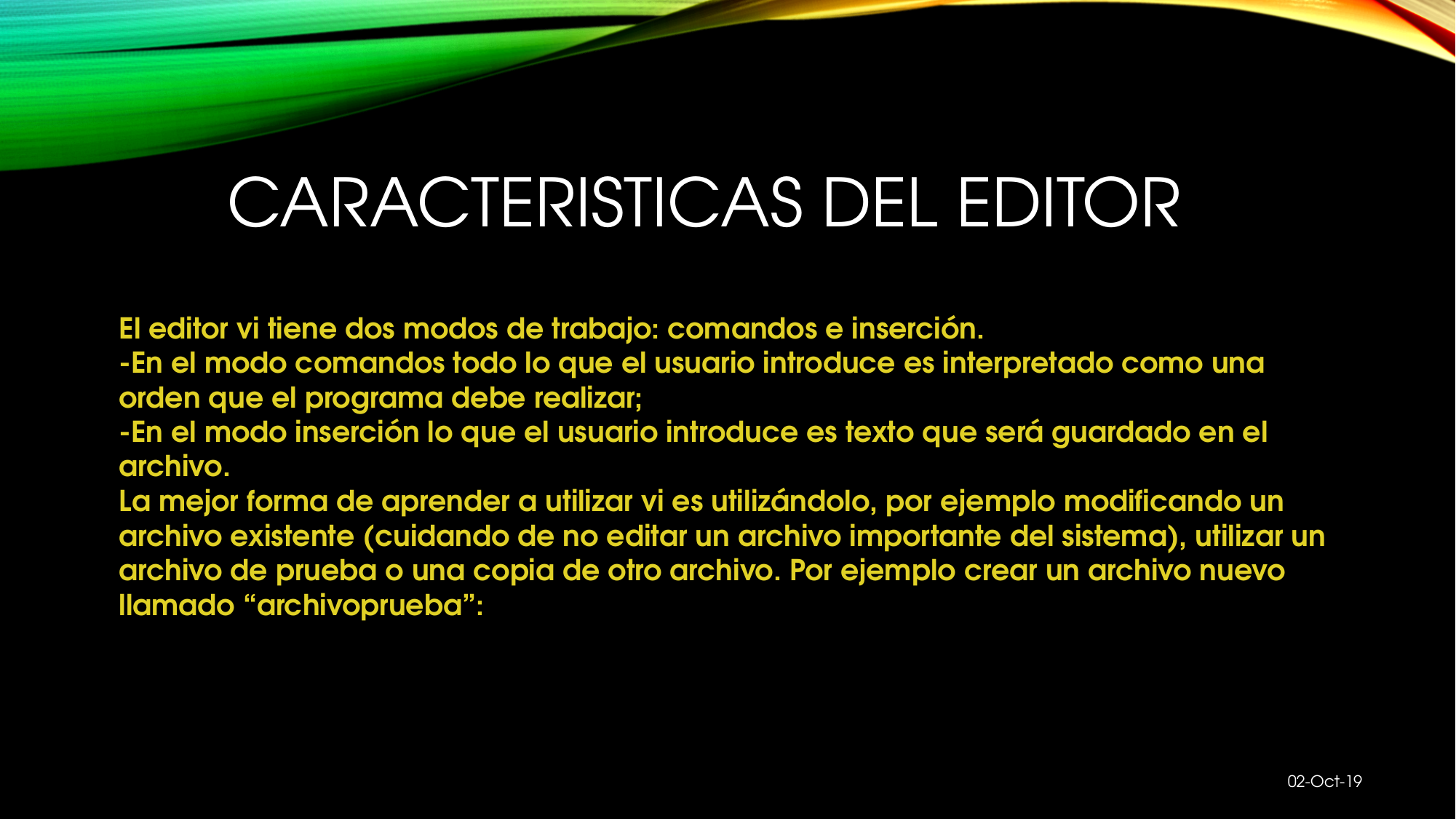

CARACTERISTICAS DEL EDITOR
El editor vi tiene dos modos de trabajo: comandos e inserción.
-En el modo comandos todo lo que el usuario introduce es interpretado como una orden que el programa debe realizar;
-En el modo inserción lo que el usuario introduce es texto que será guardado en el archivo.
La mejor forma de aprender a utilizar vi es utilizándolo, por ejemplo modificando un archivo existente (cuidando de no editar un archivo importante del sistema), utilizar un archivo de prueba o una copia de otro archivo. Por ejemplo crear un archivo nuevo llamado “archivoprueba”:
02-Oct-19